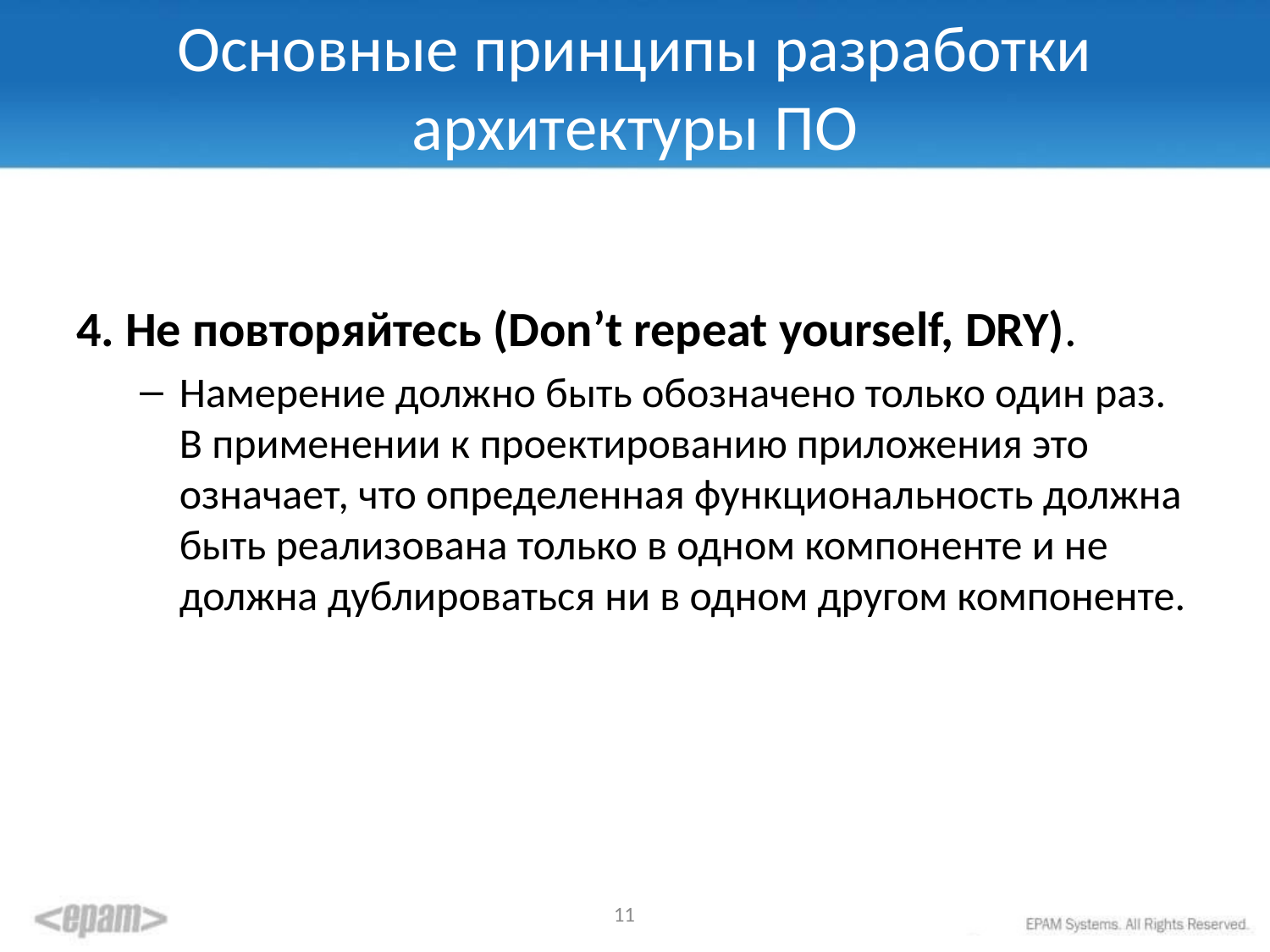

# Основные принципы разработки архитектуры ПО

4. Не повторяйтесь (Don’t repeat yourself, DRY).
Намерение должно быть обозначено только один раз. В применении к проектированию приложения это означает, что определенная функциональность должна быть реализована только в одном компоненте и не должна дублироваться ни в одном другом компоненте.
11